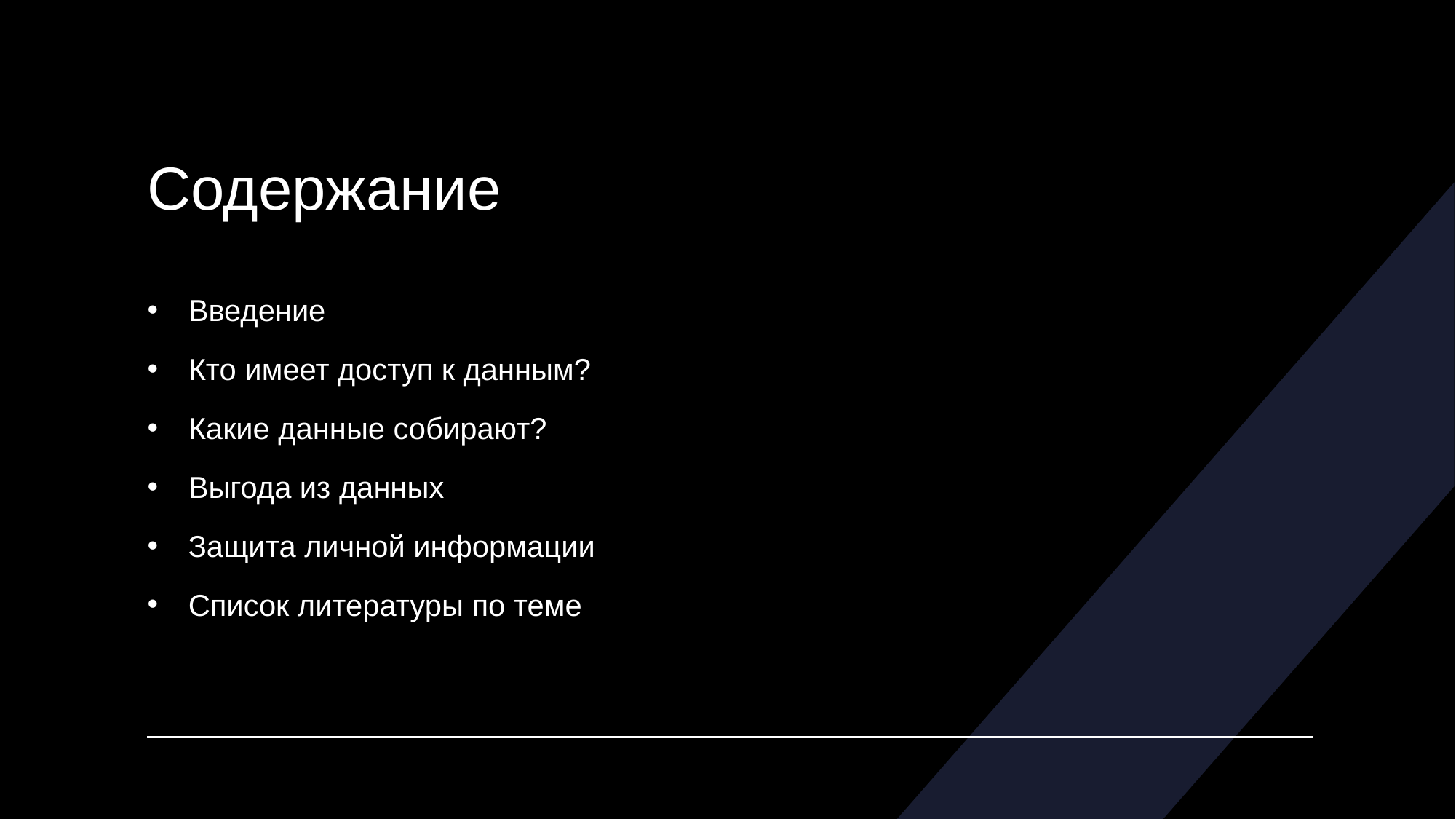

# Содержание

Введение
Кто имеет доступ к данным?
Какие данные собирают?
Выгода из данных
Защита личной информации
Список литературы по теме